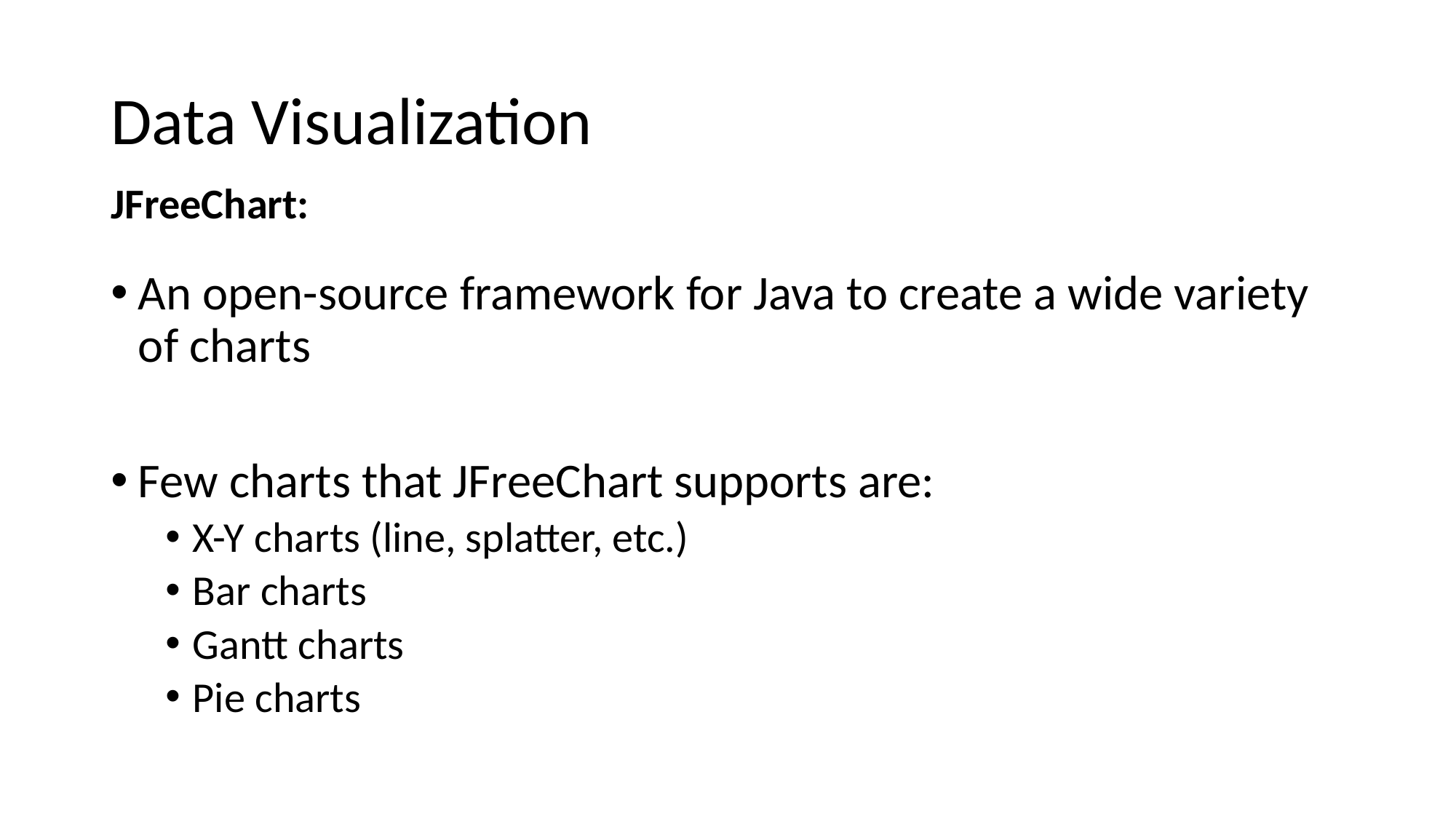

# Data Visualization
JFreeChart:
An open-source framework for Java to create a wide variety of charts

Few charts that JFreeChart supports are:
X-Y charts (line, splatter, etc.)
Bar charts
Gantt charts
Pie charts